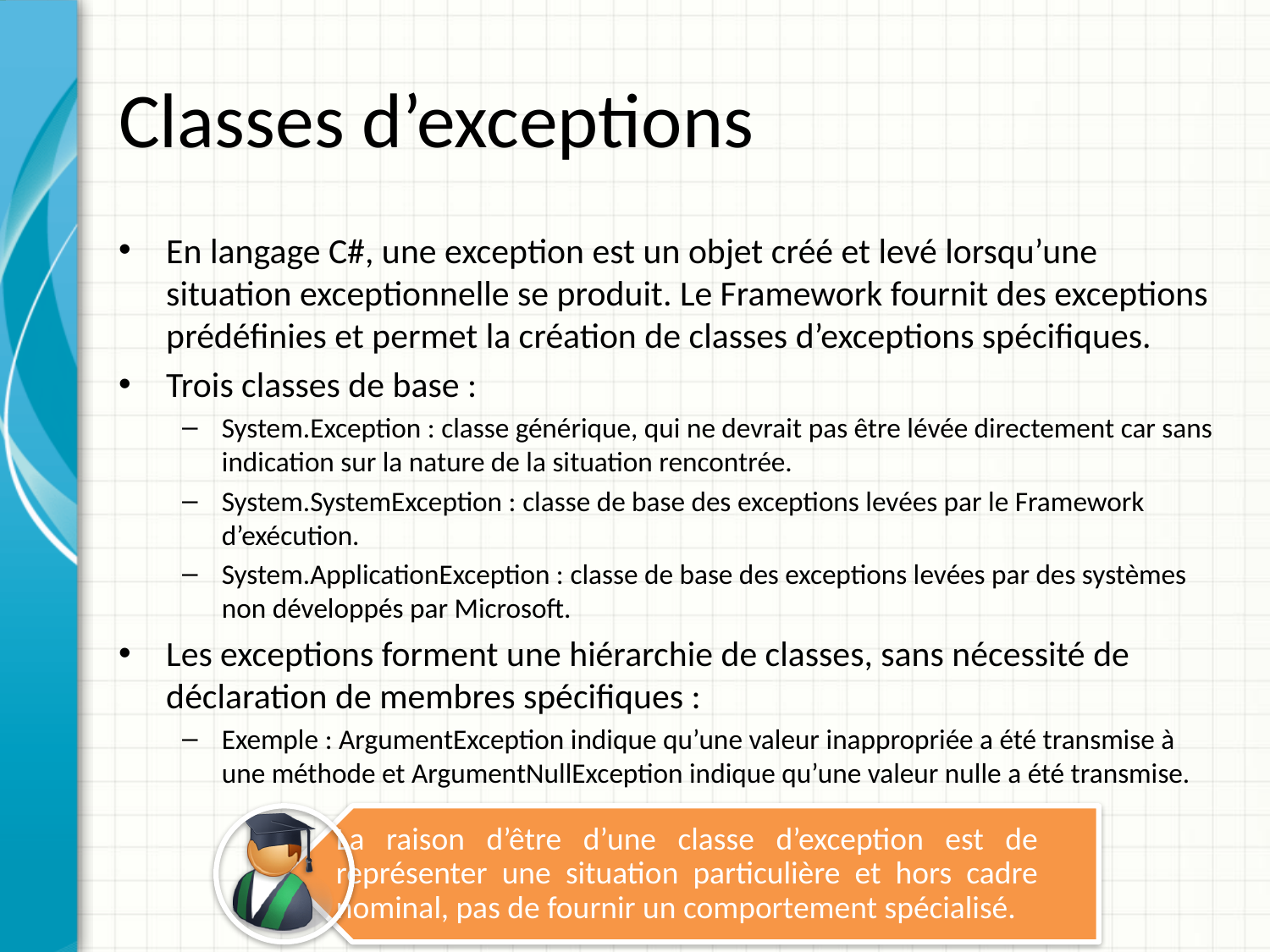

# Classes d’exceptions
En langage C#, une exception est un objet créé et levé lorsqu’une situation exceptionnelle se produit. Le Framework fournit des exceptions prédéfinies et permet la création de classes d’exceptions spécifiques.
Trois classes de base :
System.Exception : classe générique, qui ne devrait pas être lévée directement car sans indication sur la nature de la situation rencontrée.
System.SystemException : classe de base des exceptions levées par le Framework d’exécution.
System.ApplicationException : classe de base des exceptions levées par des systèmes non développés par Microsoft.
Les exceptions forment une hiérarchie de classes, sans nécessité de déclaration de membres spécifiques :
Exemple : ArgumentException indique qu’une valeur inappropriée a été transmise à une méthode et ArgumentNullException indique qu’une valeur nulle a été transmise.
La raison d’être d’une classe d’exception est de représenter une situation particulière et hors cadre nominal, pas de fournir un comportement spécialisé.